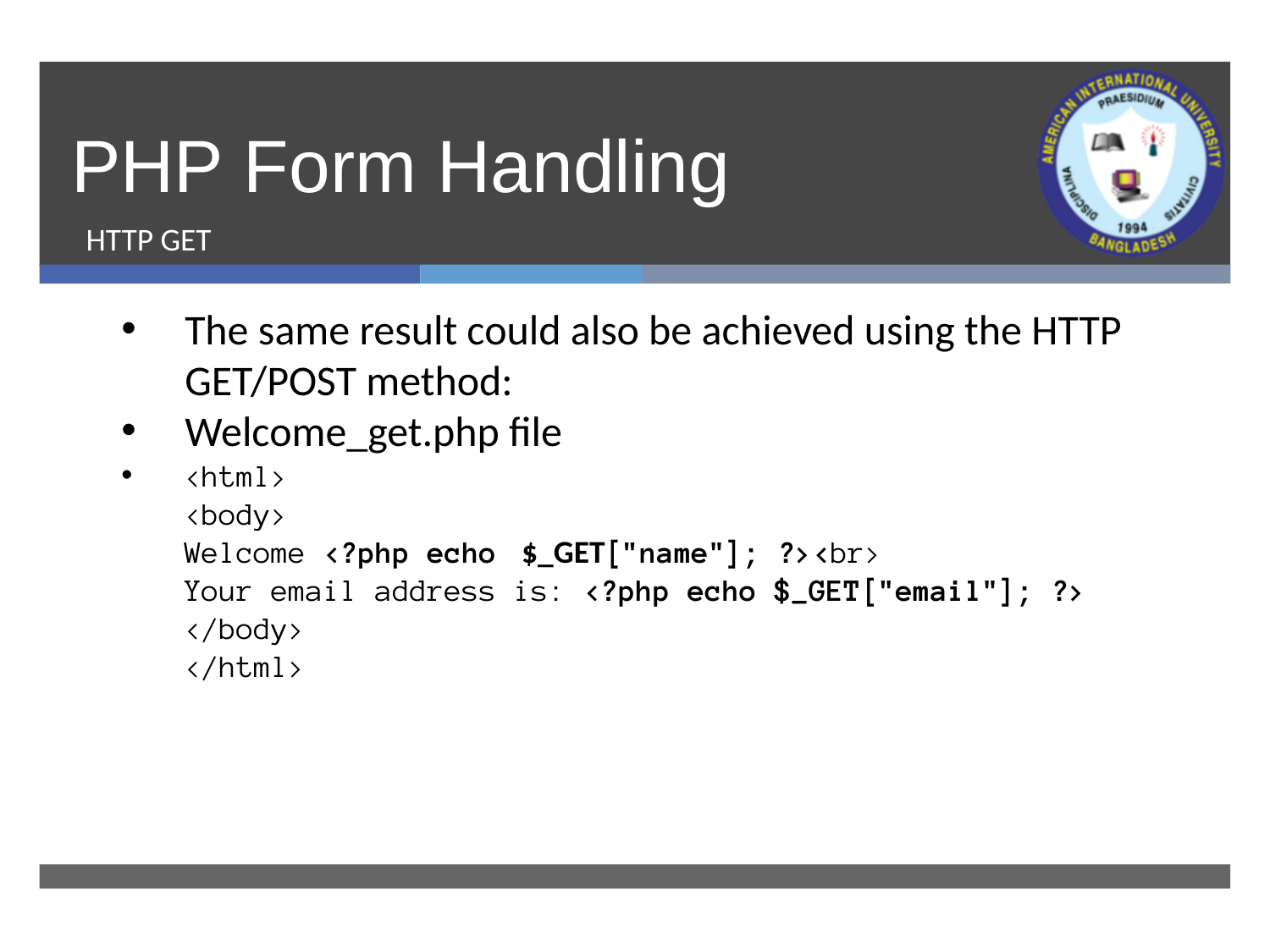

# PHP Form Handling
 HTTP GET
The same result could also be achieved using the HTTP GET/POST method:
Welcome_get.php file
<html>
<body>
Welcome <?php echo  $_GET["name"]; ?><br>
Your email address is: <?php echo $_GET["email"]; ?>
</body>
</html>